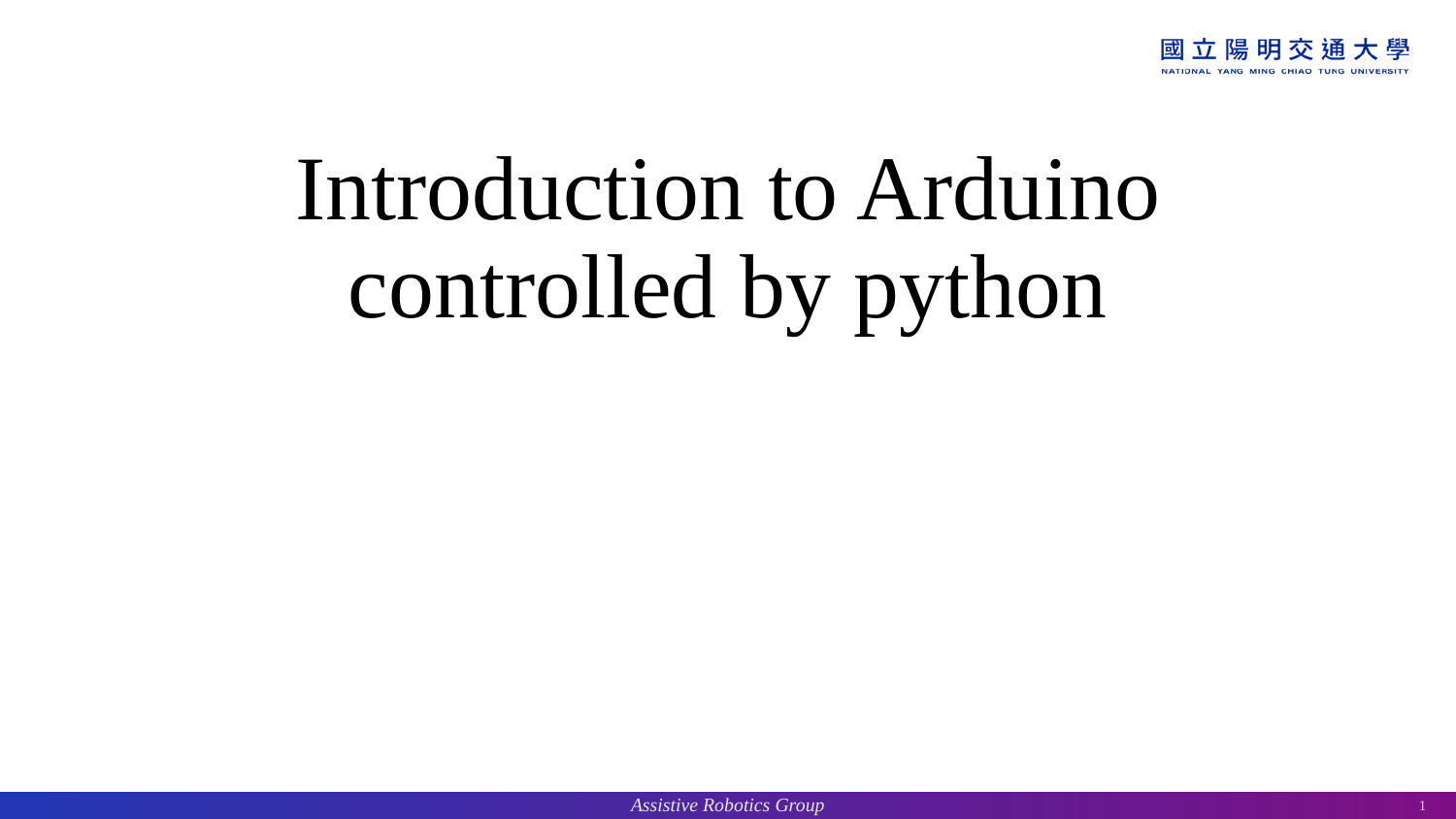

# Introduction to Arduino controlled by python